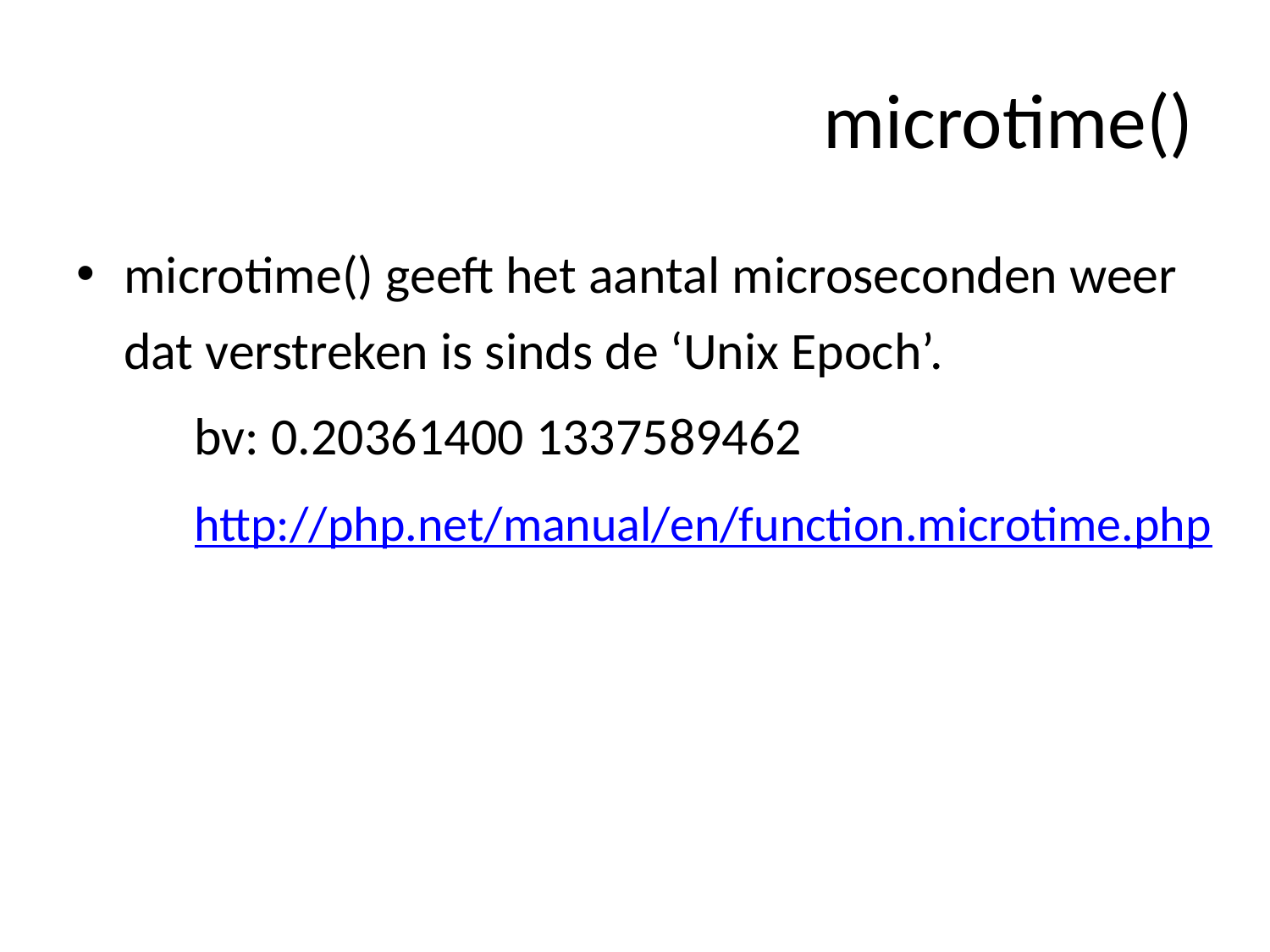

# microtime()
microtime() geeft het aantal microseconden weer dat verstreken is sinds de ‘Unix Epoch’.
	bv: 0.20361400 1337589462
		http://php.net/manual/en/function.microtime.php